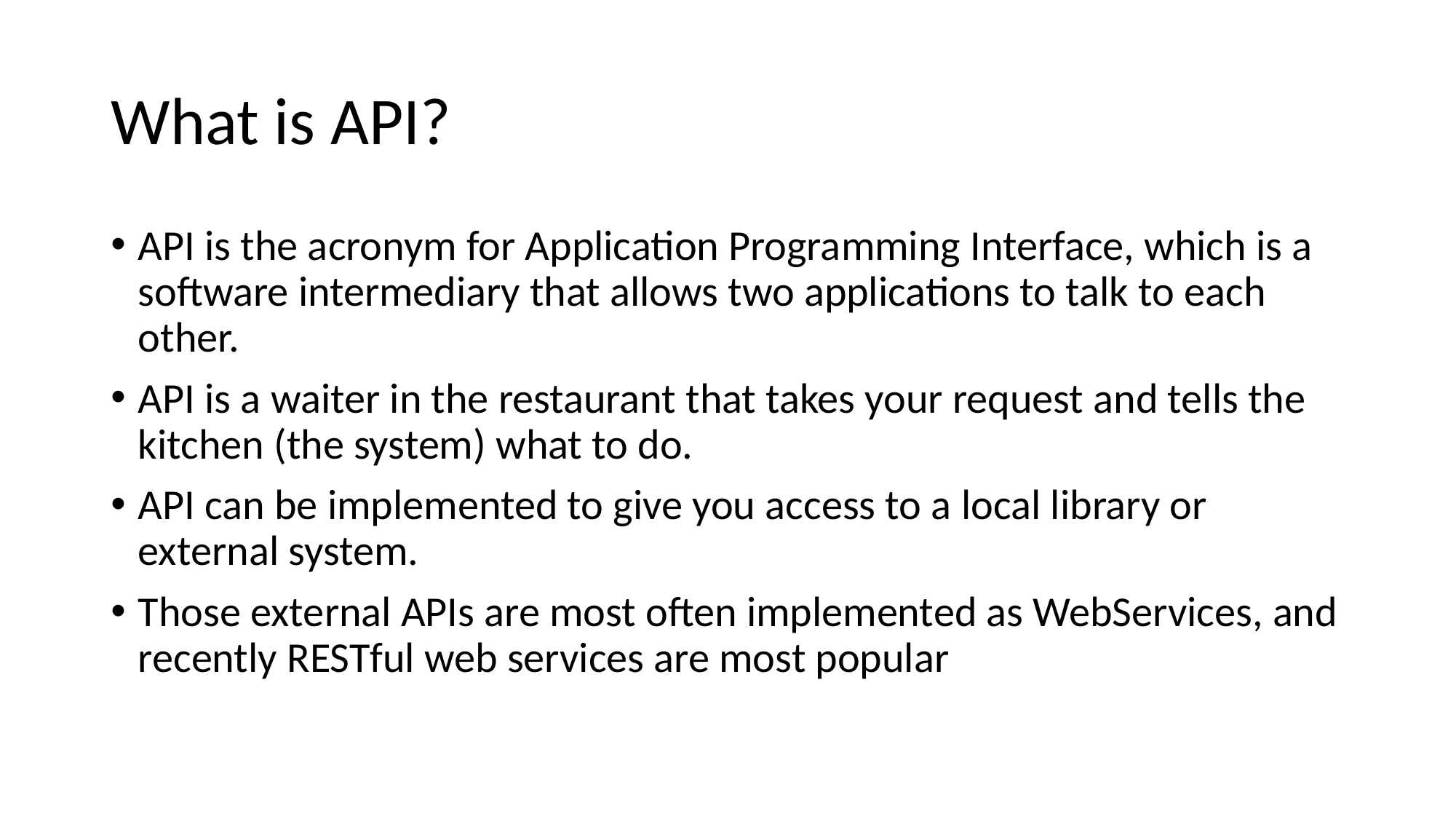

# What is API?
API is the acronym for Application Programming Interface, which is a software intermediary that allows two applications to talk to each other.
API is a waiter in the restaurant that takes your request and tells the kitchen (the system) what to do.
API can be implemented to give you access to a local library or external system.
Those external APIs are most often implemented as WebServices, and recently RESTful web services are most popular